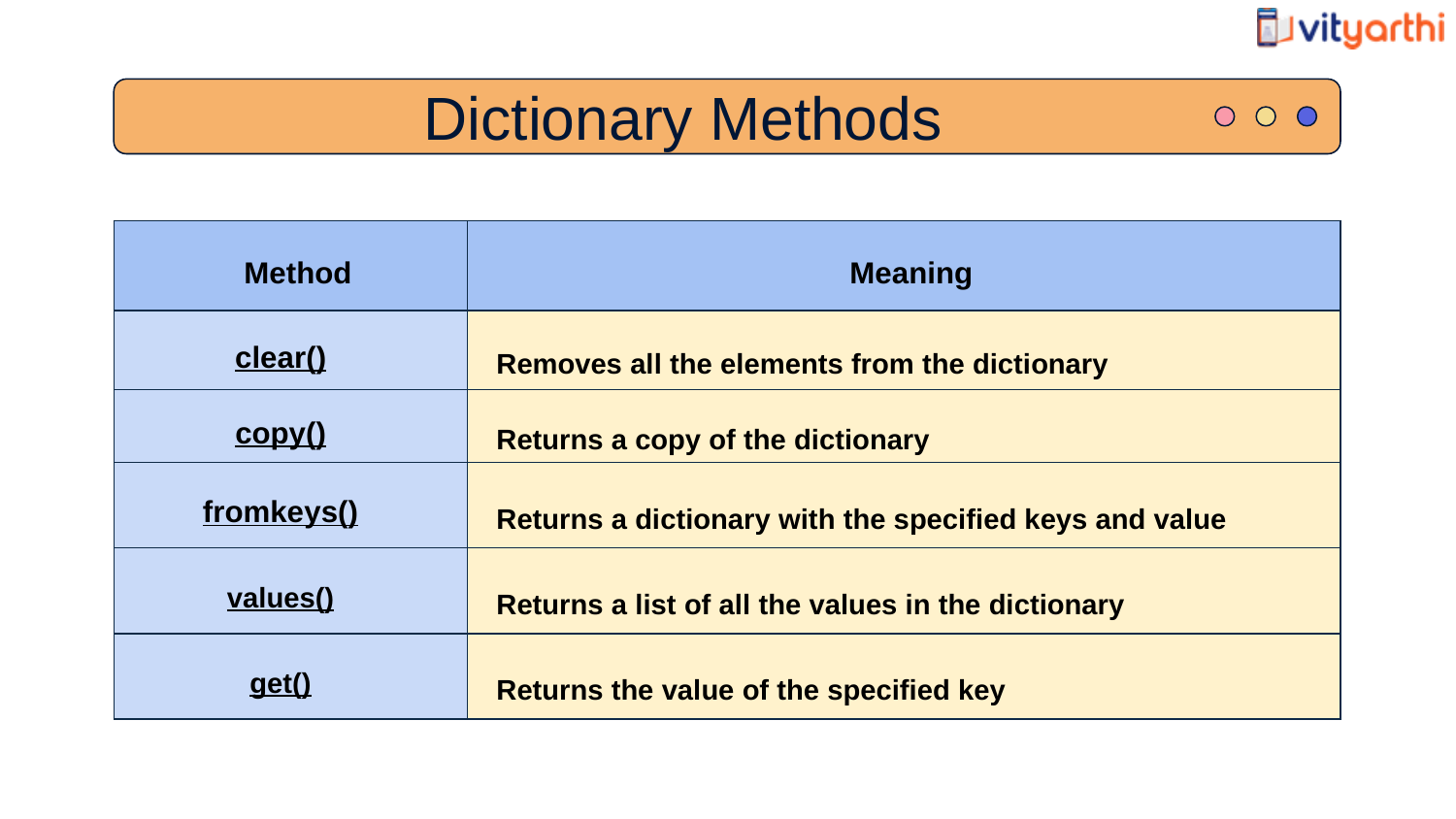

Dictionary Methods

| Method | Meaning |
| --- | --- |
| clear() | Removes all the elements from the dictionary |
| copy() | Returns a copy of the dictionary |
| fromkeys() | Returns a dictionary with the specified keys and value |
| values() | Returns a list of all the values in the dictionary |
| get() | Returns the value of the specified key |